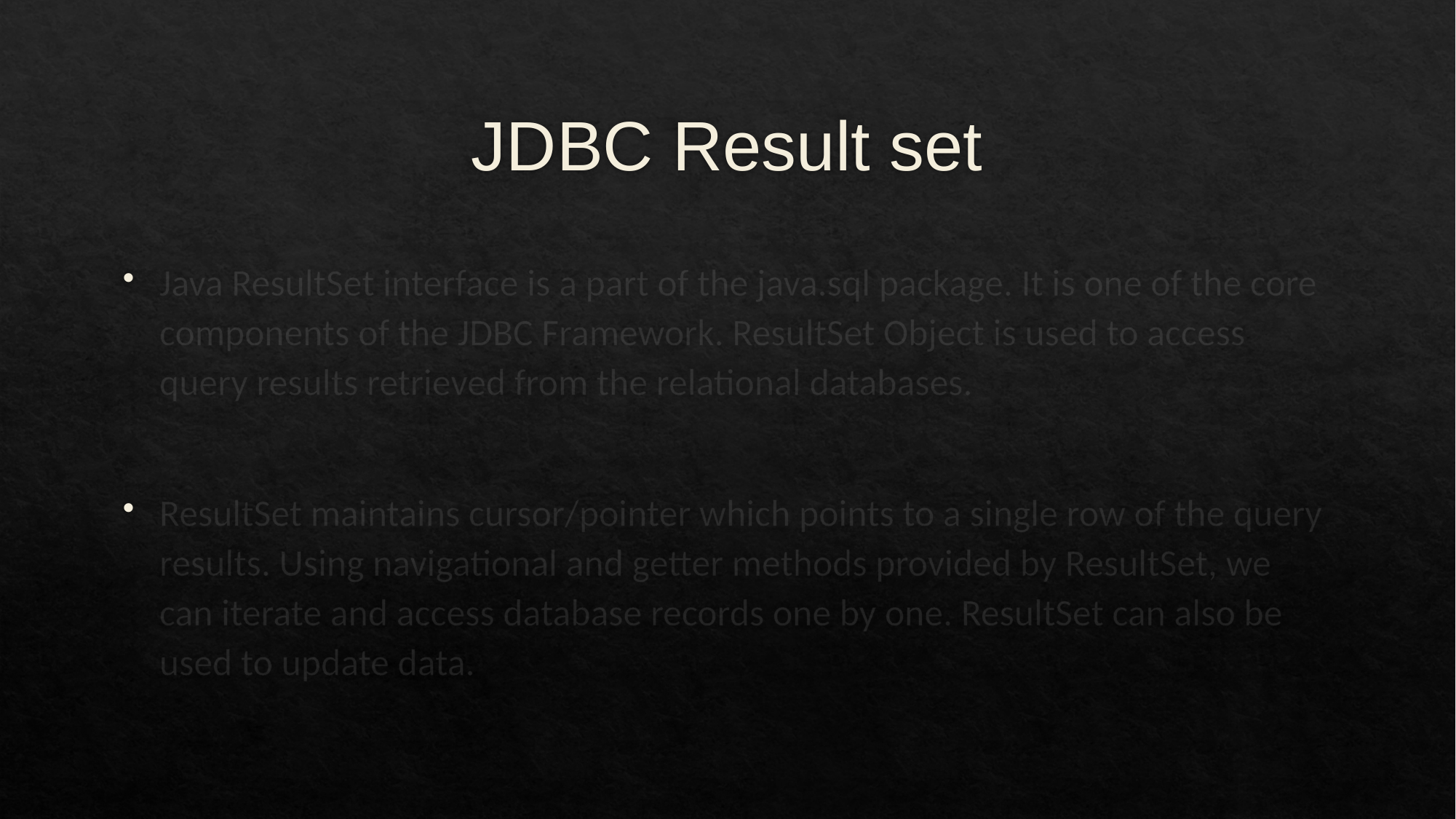

# JDBC Result set
Java ResultSet interface is a part of the java.sql package. It is one of the core components of the JDBC Framework. ResultSet Object is used to access query results retrieved from the relational databases.

ResultSet maintains cursor/pointer which points to a single row of the query results. Using navigational and getter methods provided by ResultSet, we can iterate and access database records one by one. ResultSet can also be used to update data.